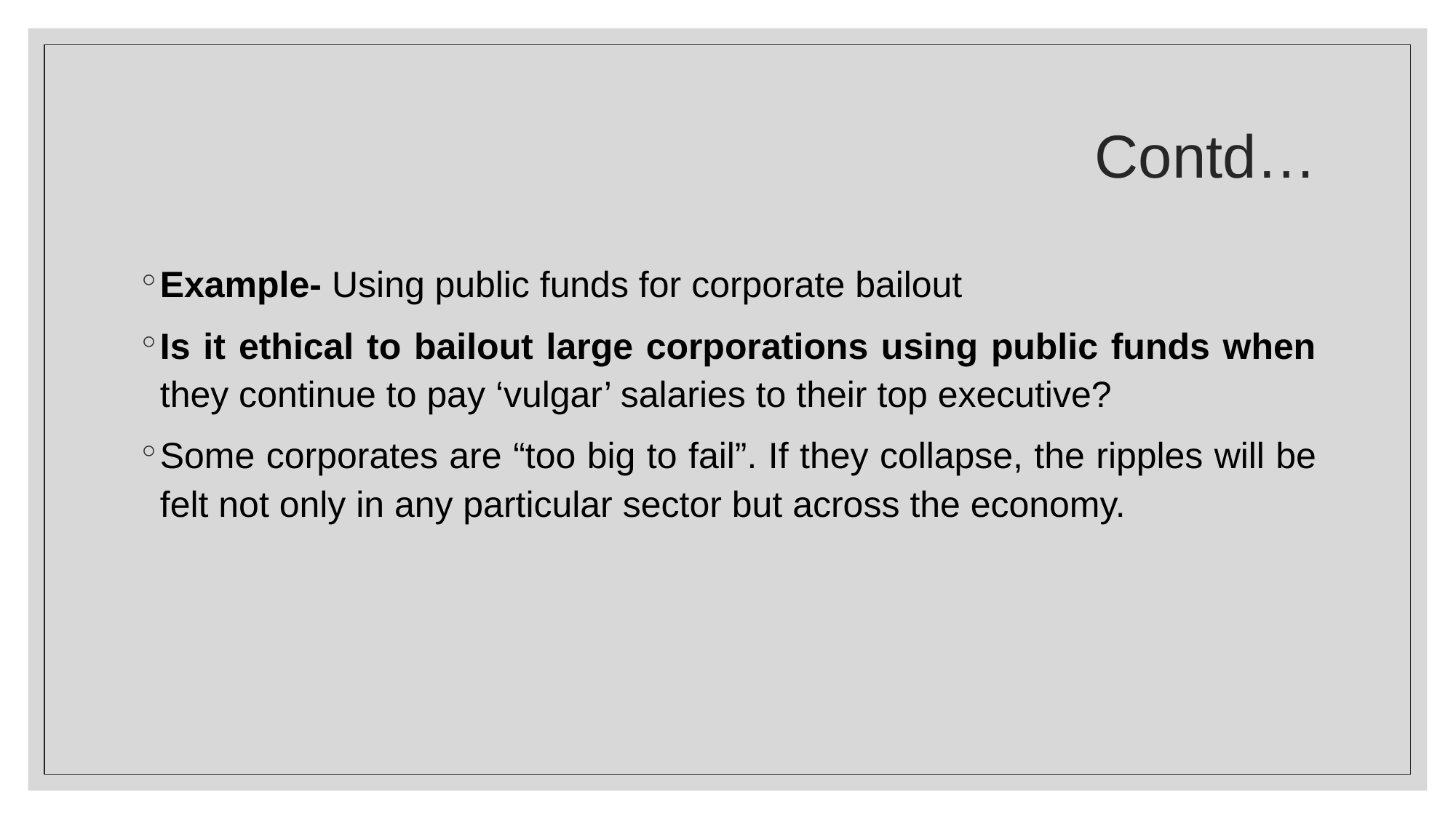

# Contd…
Example- Using public funds for corporate bailout
Is it ethical to bailout large corporations using public funds when they continue to pay ‘vulgar’ salaries to their top executive?
Some corporates are “too big to fail”. If they collapse, the ripples will be felt not only in any particular sector but across the economy.